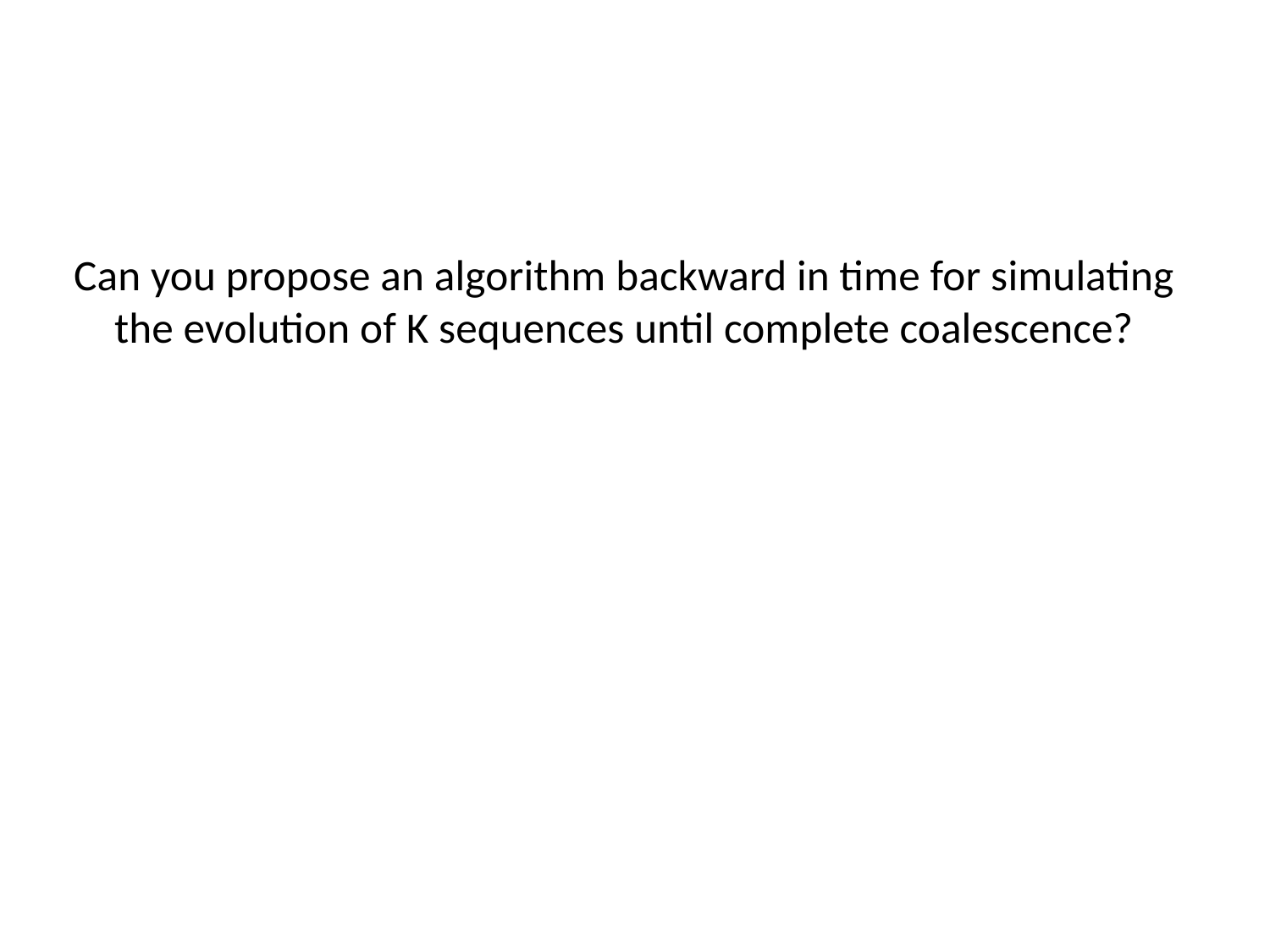

# Can you propose an algorithm backward in time for simulating the evolution of K sequences until complete coalescence?